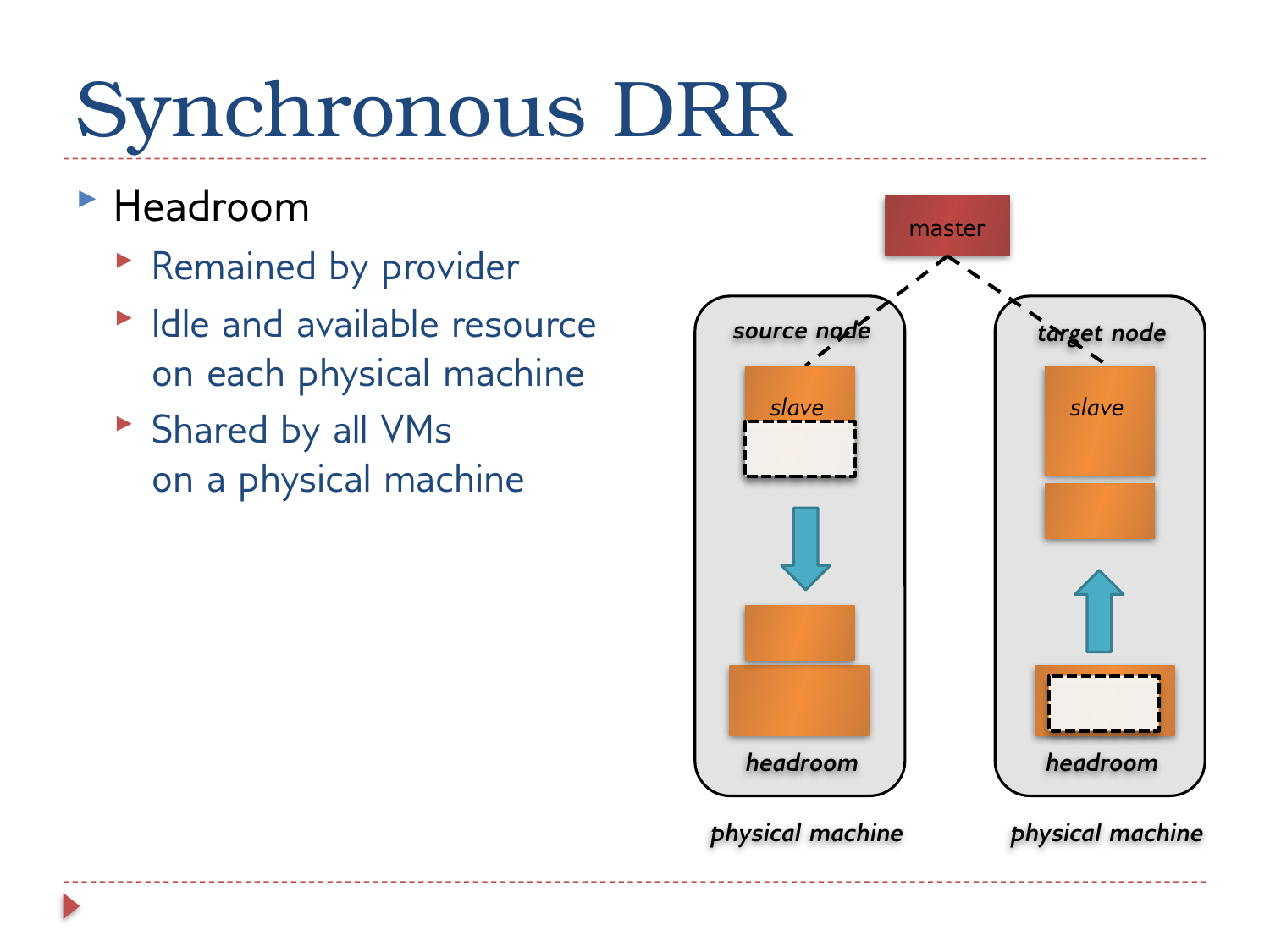

# Synchronous DRR
Headroom
Remained by provider
Idle and available resource on each physical machine
Shared by all VMs
on a physical machine

master

source node

headroom
target node
slave

slave

headroom
physical machine
physical machine